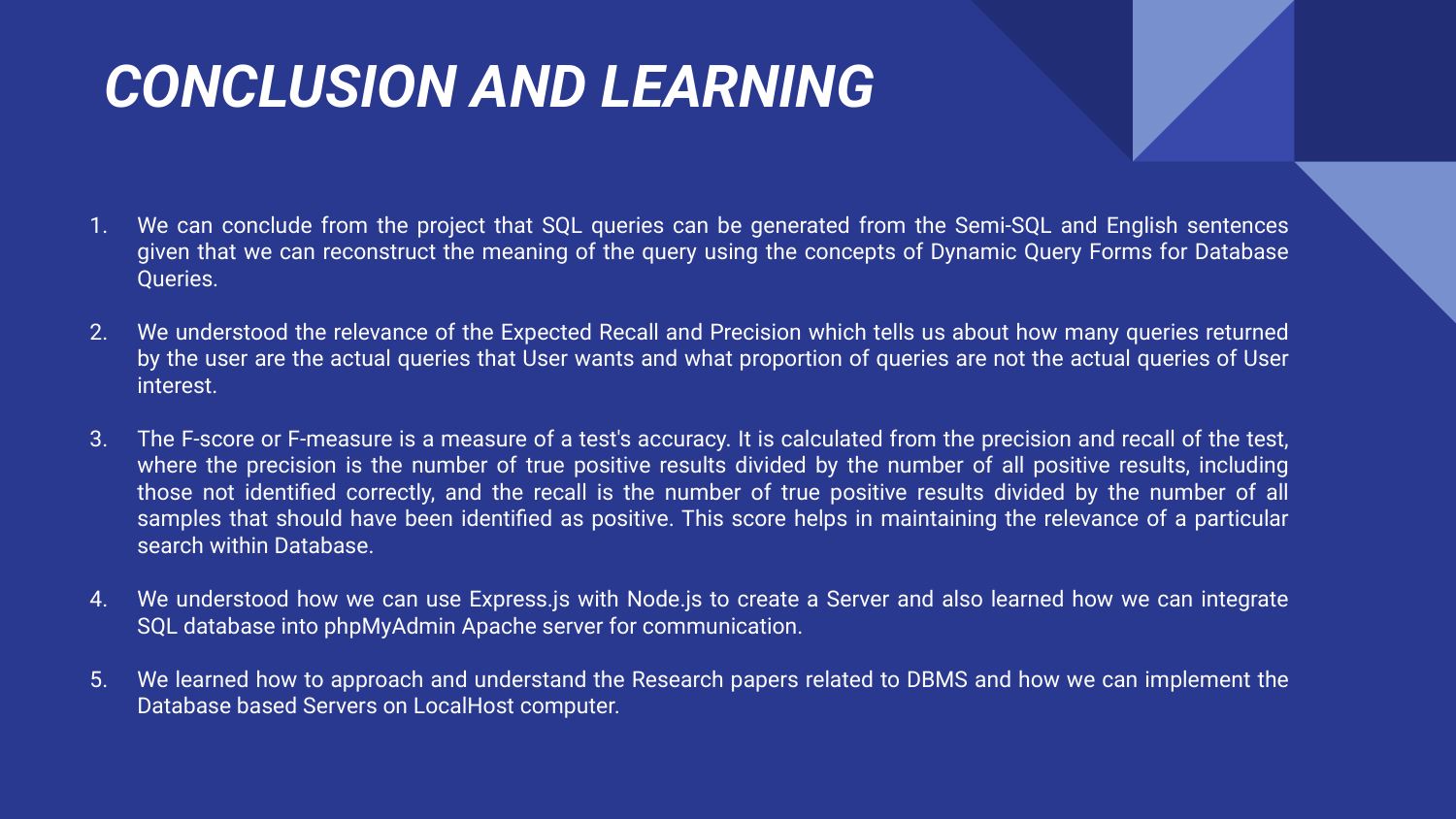

# CONCLUSION AND LEARNING
We can conclude from the project that SQL queries can be generated from the Semi-SQL and English sentences given that we can reconstruct the meaning of the query using the concepts of Dynamic Query Forms for Database Queries.

We understood the relevance of the Expected Recall and Precision which tells us about how many queries returned by the user are the actual queries that User wants and what proportion of queries are not the actual queries of User interest.

The F-score or F-measure is a measure of a test's accuracy. It is calculated from the precision and recall of the test, where the precision is the number of true positive results divided by the number of all positive results, including those not identified correctly, and the recall is the number of true positive results divided by the number of all samples that should have been identified as positive. This score helps in maintaining the relevance of a particular search within Database.

We understood how we can use Express.js with Node.js to create a Server and also learned how we can integrate SQL database into phpMyAdmin Apache server for communication.

We learned how to approach and understand the Research papers related to DBMS and how we can implement the Database based Servers on LocalHost computer.